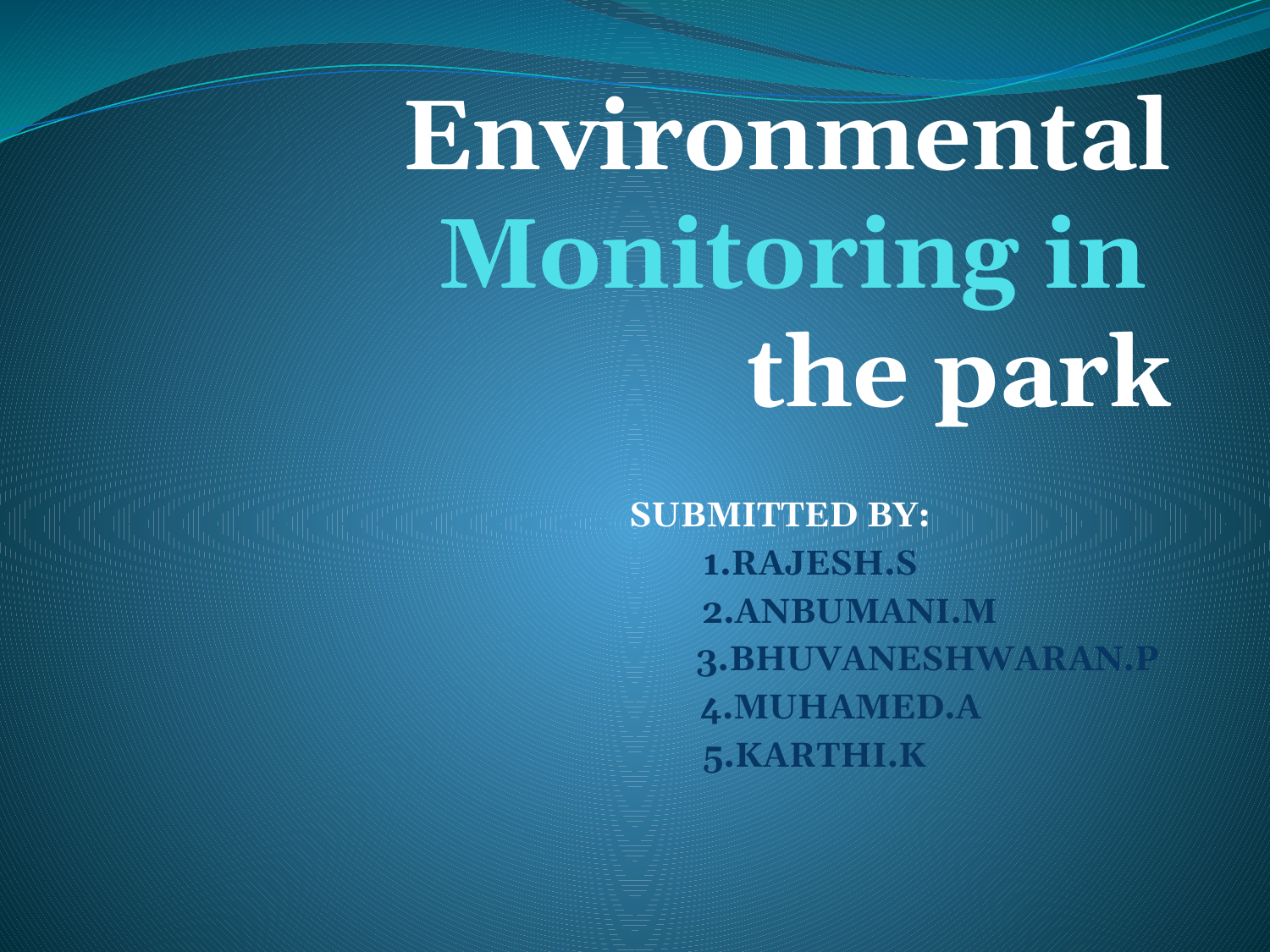

# Environmental Monitoring in the park
SUBMITTED BY:
       1.RAJESH.S
                2.ANBUMANI.M
                                  3.BHUVANESHWARAN.P
              4.MUHAMED.A
        5.KARTHI.K